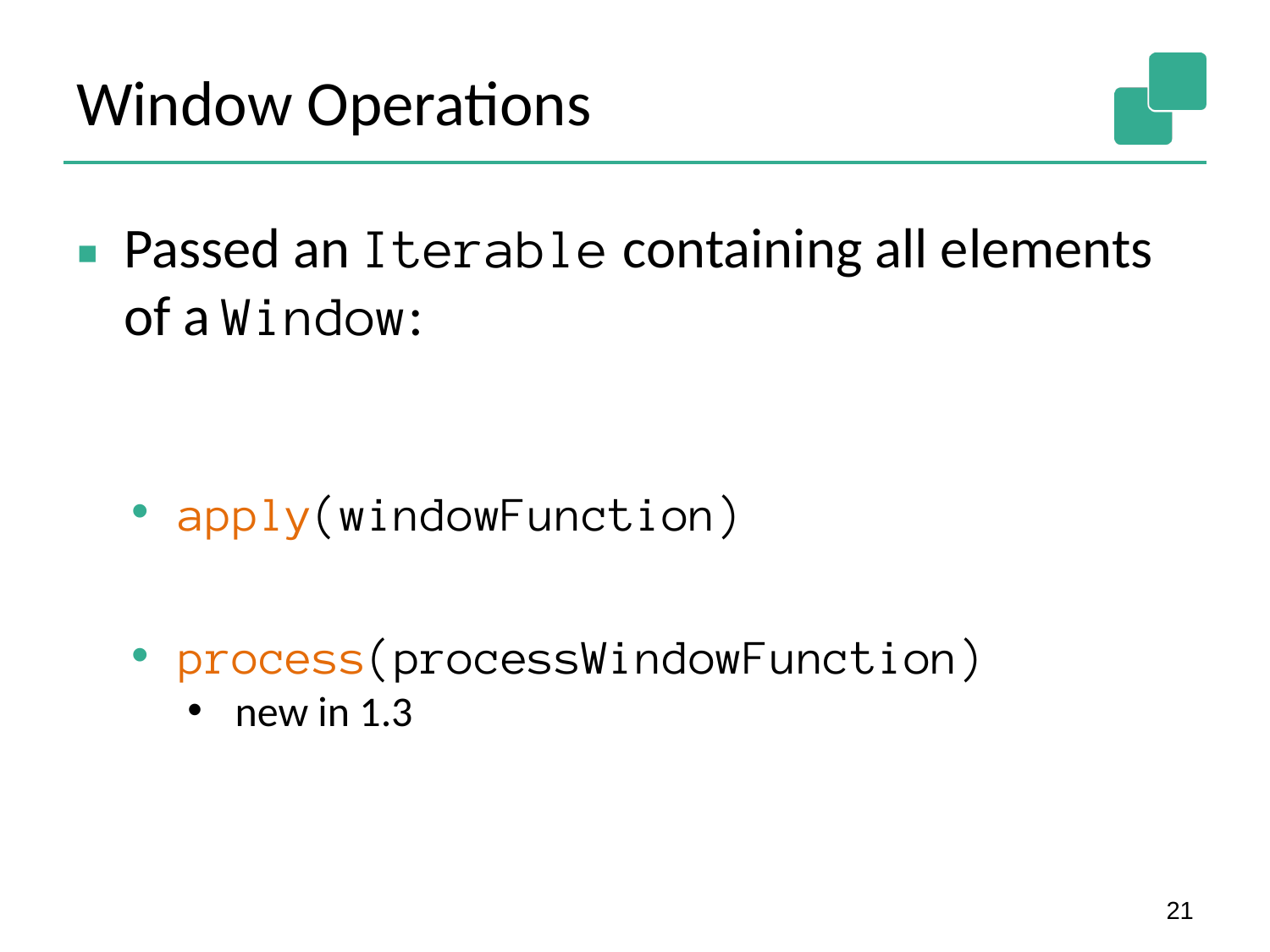

# Window Operations
Passed an Iterable containing all elements of a Window:

apply(windowFunction)

process(processWindowFunction)
new in 1.3

21